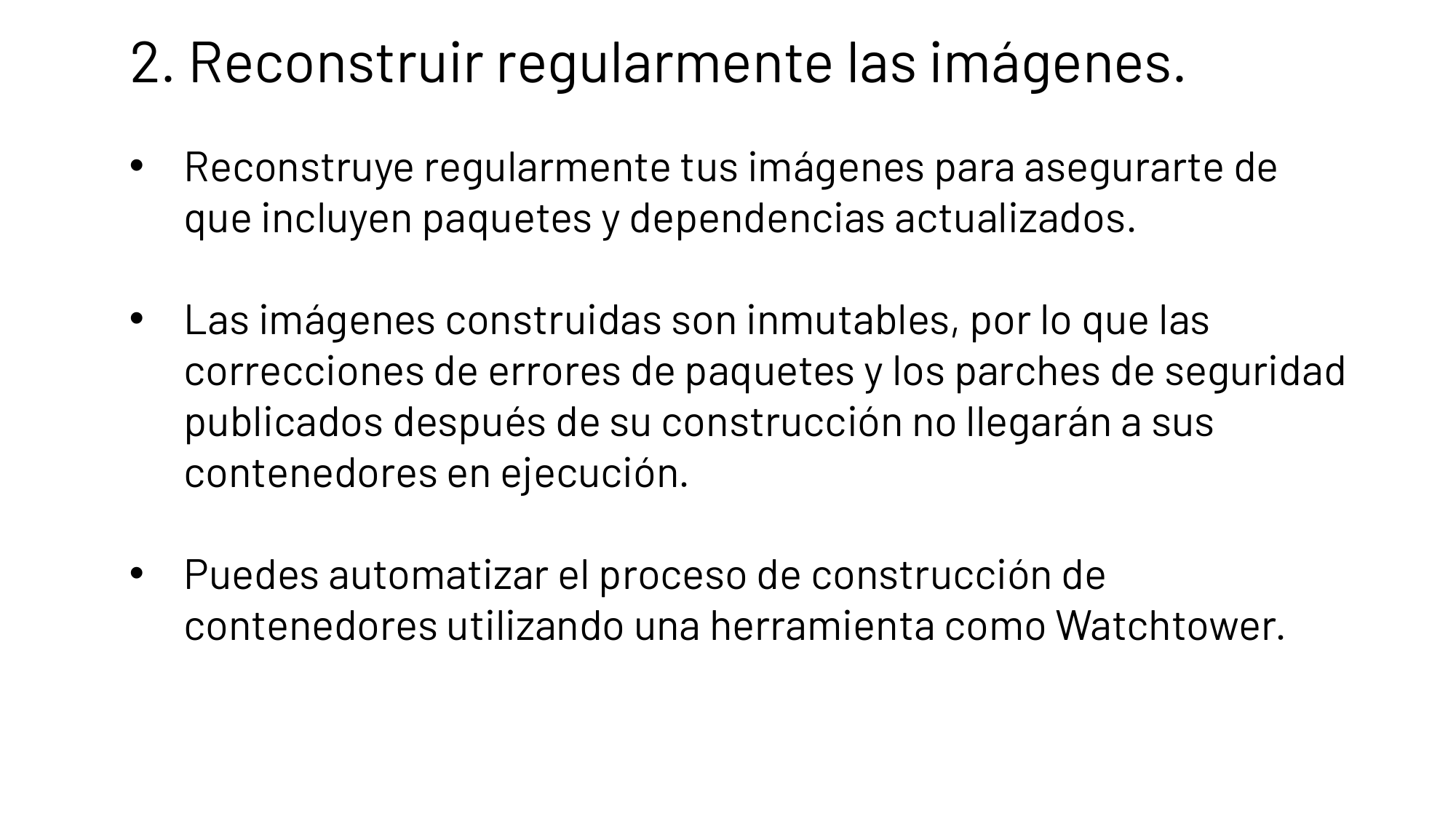

# 2. Reconstruir regularmente las imágenes.
Reconstruye regularmente tus imágenes para asegurarte de que incluyen paquetes y dependencias actualizados.

Las imágenes construidas son inmutables, por lo que las correcciones de errores de paquetes y los parches de seguridad publicados después de su construcción no llegarán a sus contenedores en ejecución.

Puedes automatizar el proceso de construcción de contenedores utilizando una herramienta como Watchtower.